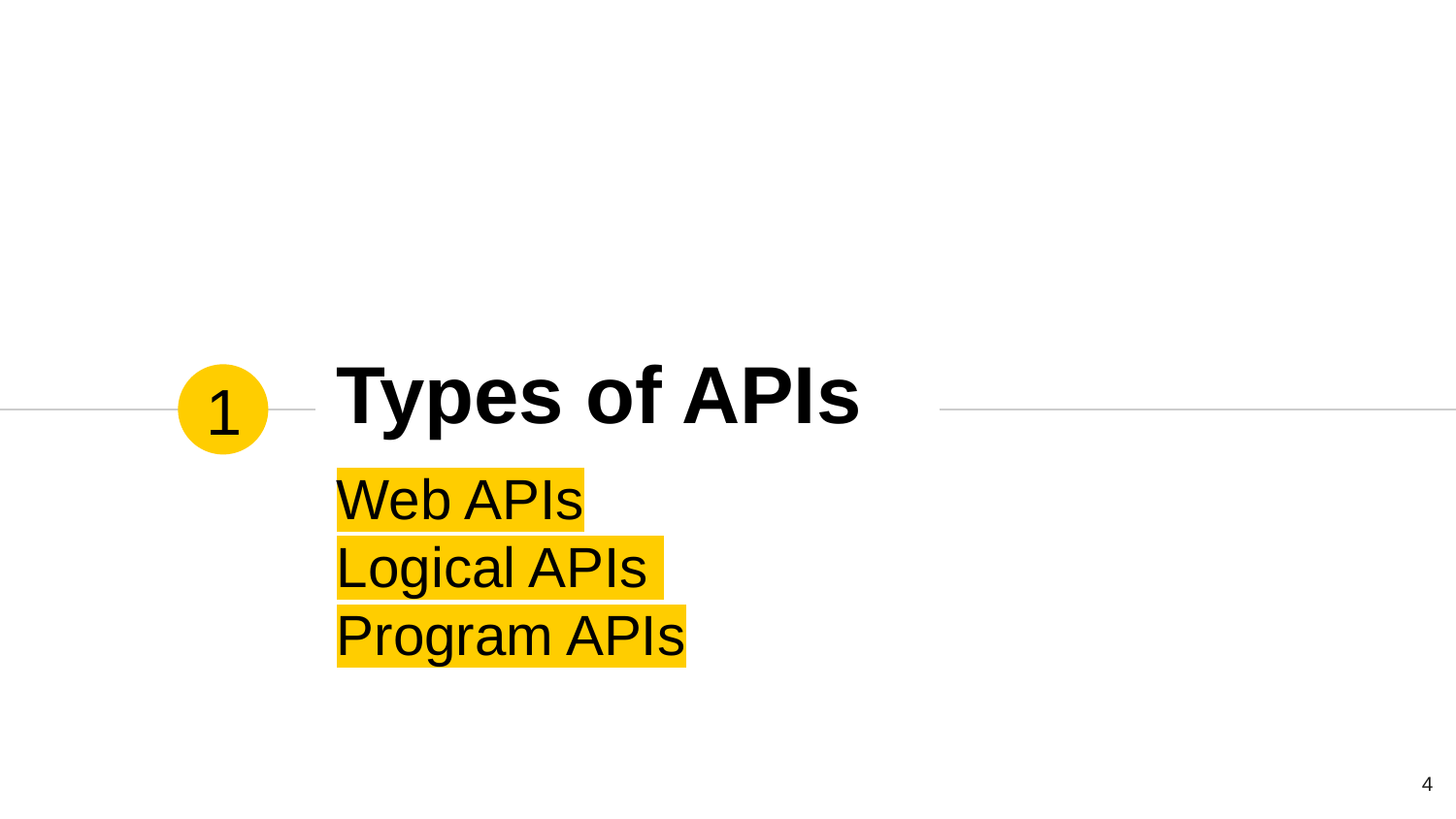

# Types of APIs
1
Web APIs
Logical APIs
Program APIs
4